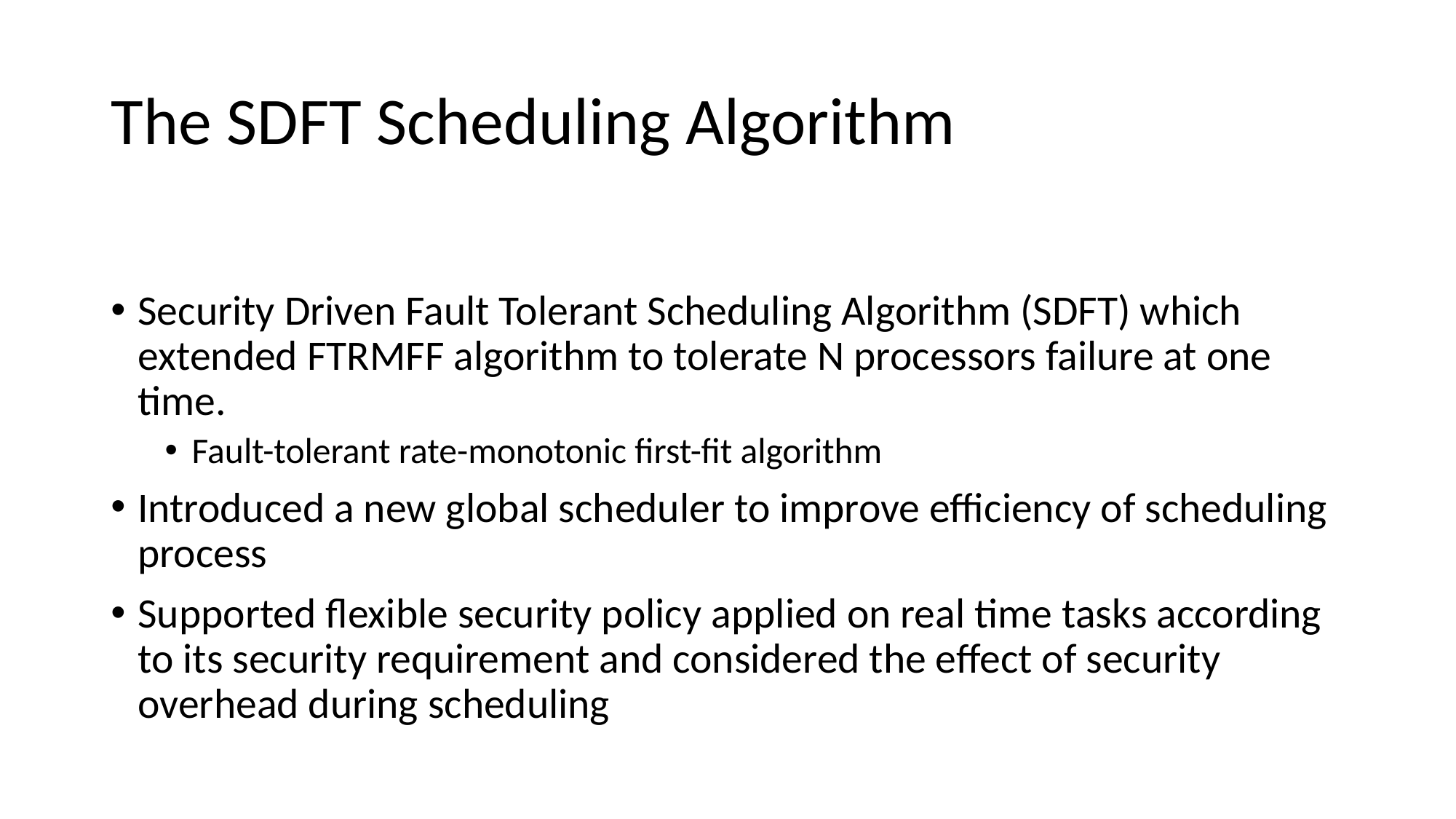

# The SDFT Scheduling Algorithm

Security Driven Fault Tolerant Scheduling Algorithm (SDFT) which extended FTRMFF algorithm to tolerate N processors failure at one time.
Fault-tolerant rate-monotonic first-fit algorithm
Introduced a new global scheduler to improve efficiency of scheduling process
Supported flexible security policy applied on real time tasks according to its security requirement and considered the effect of security overhead during scheduling